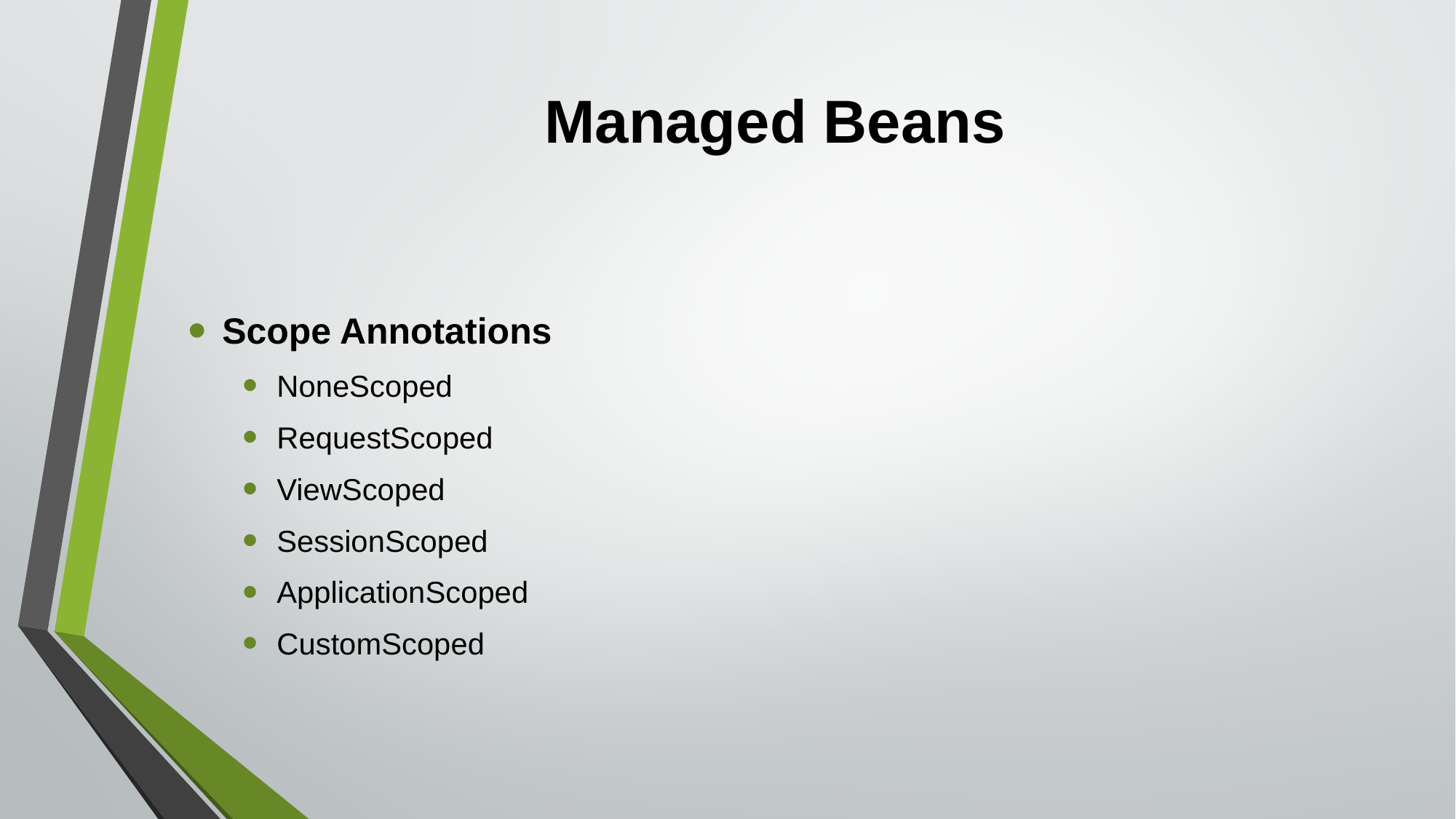

# Managed Beans
Scope Annotations
NoneScoped
RequestScoped
ViewScoped
SessionScoped
ApplicationScoped
CustomScoped